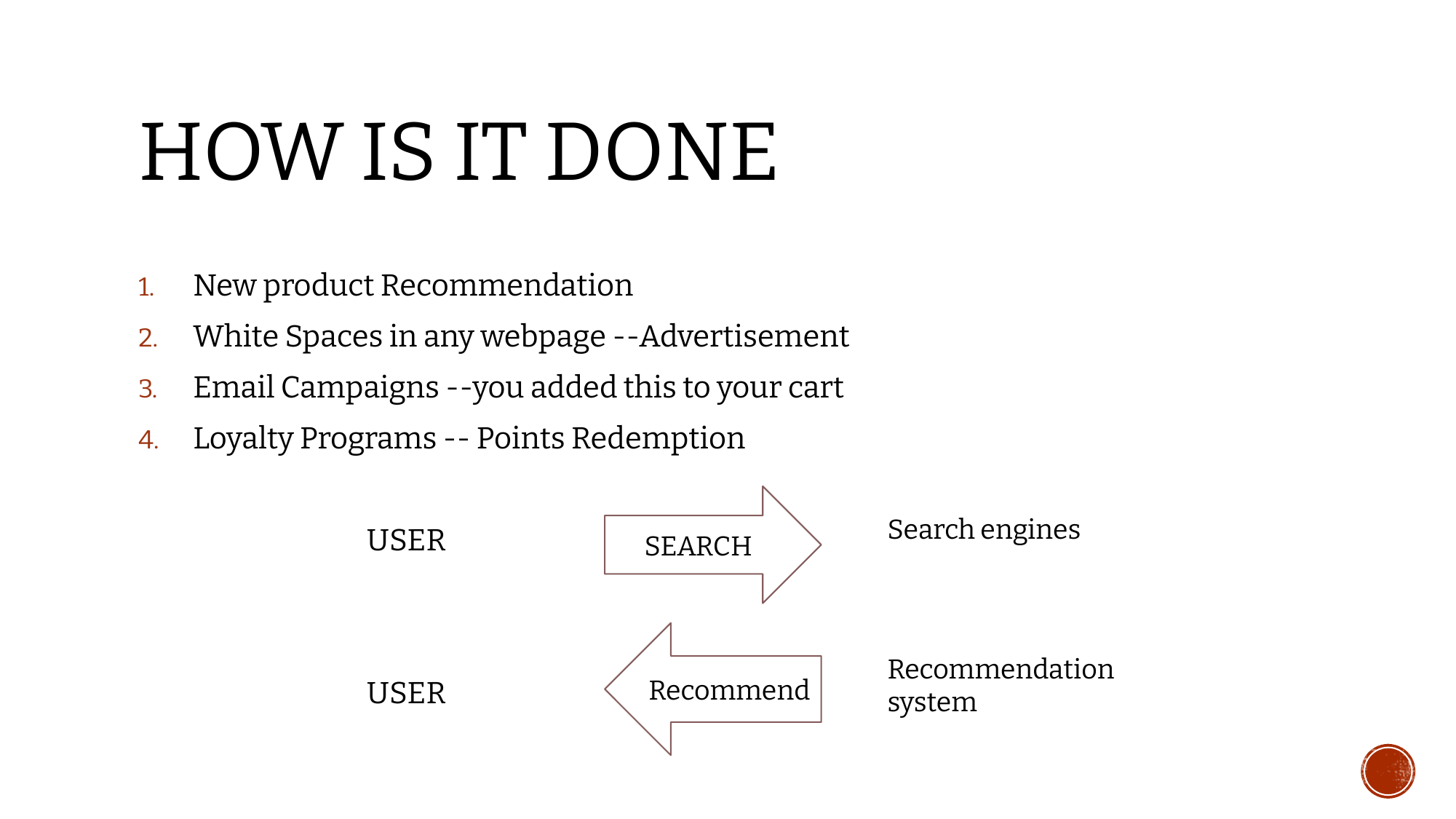

# How is it done

New product Recommendation
White Spaces in any webpage --Advertisement
Email Campaigns --you added this to your cart
Loyalty Programs -- Points Redemption

                                      USER

                                      USER
SEARCH
Search engines
Recommend
Recommendation system